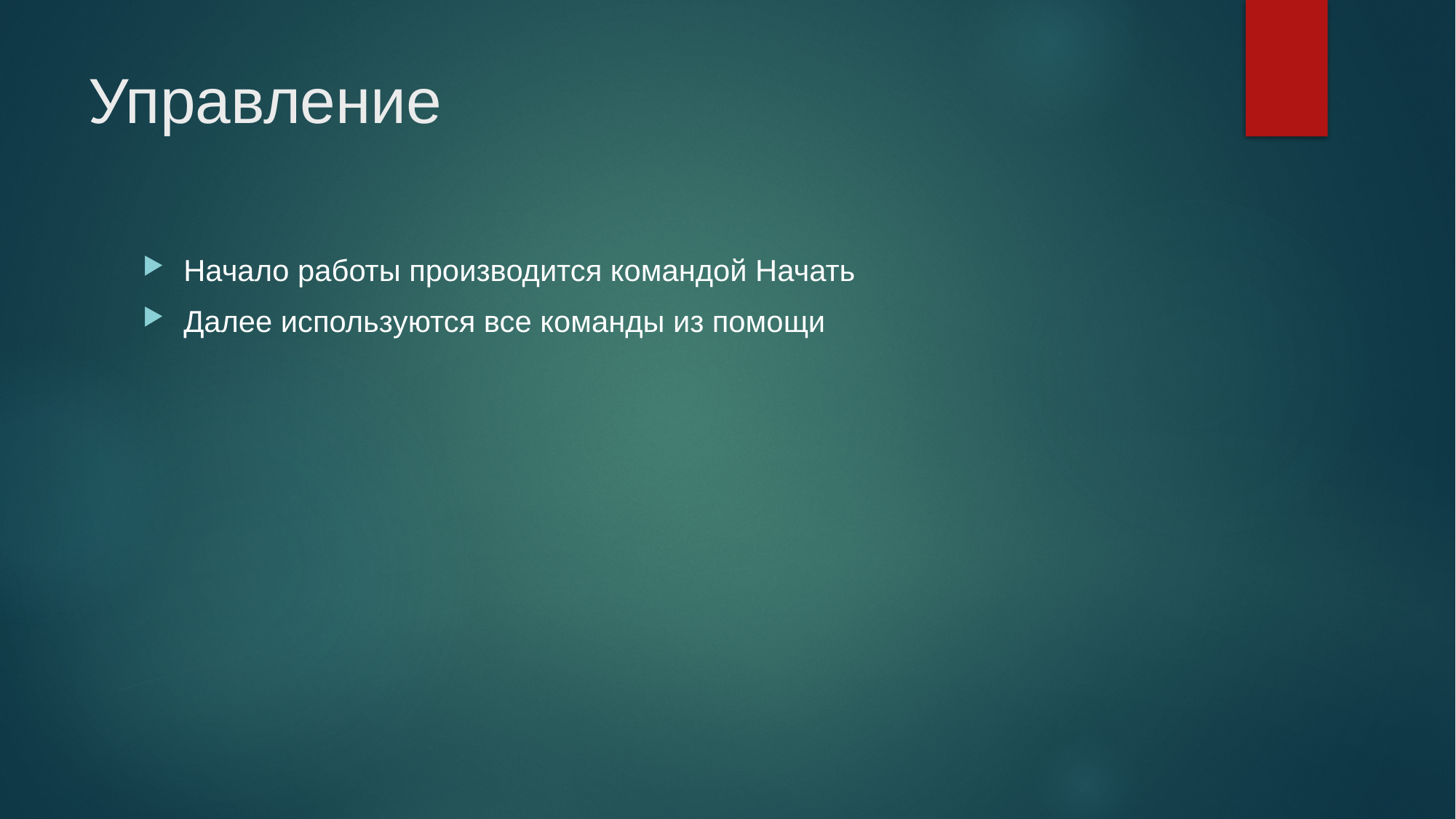

# Управление
Начало работы производится командой Начать
Далее используются все команды из помощи